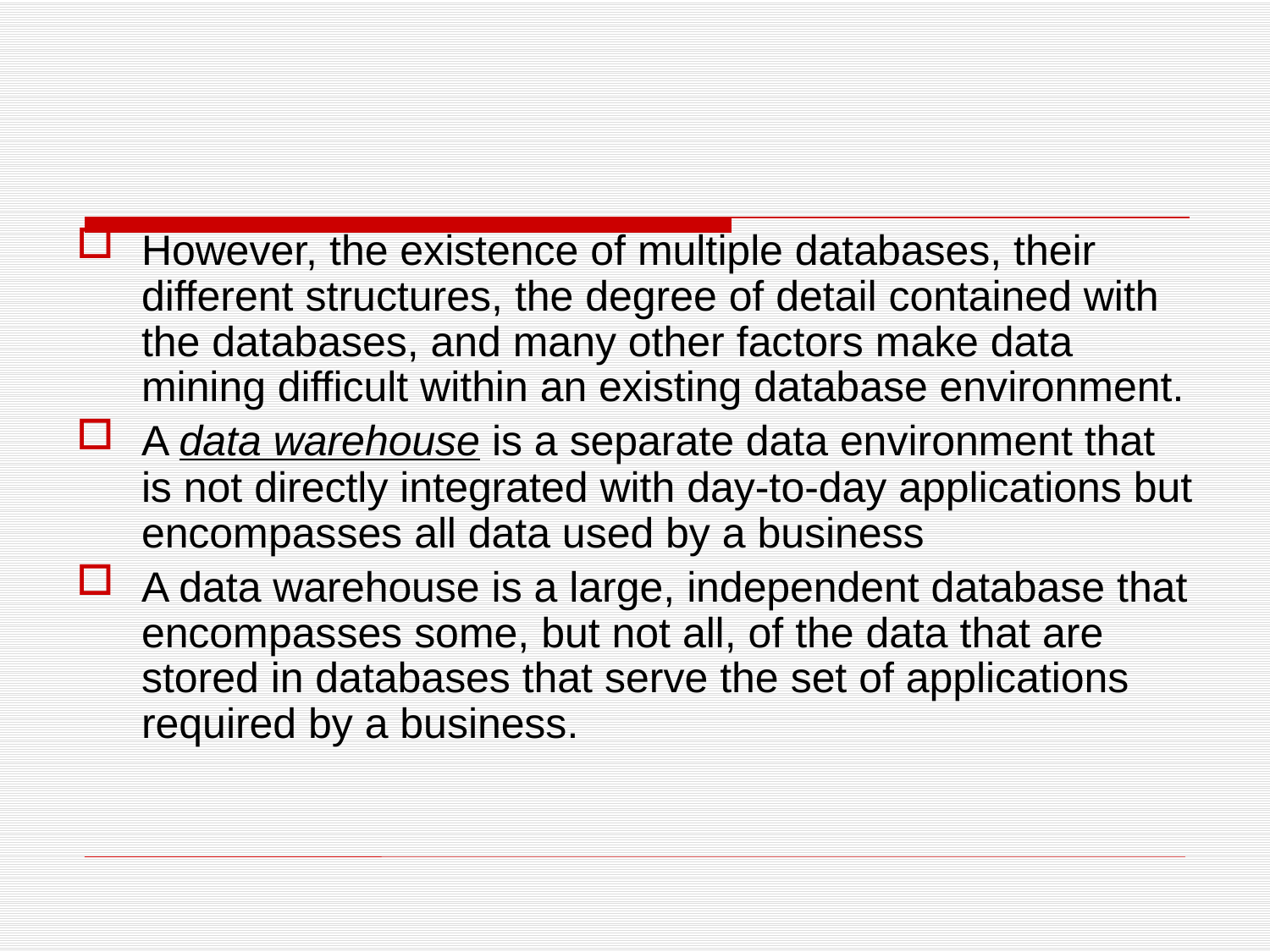

However, the existence of multiple databases, their different structures, the degree of detail contained with the databases, and many other factors make data mining difficult within an existing database environment.
A data warehouse is a separate data environment that is not directly integrated with day-to-day applications but encompasses all data used by a business
A data warehouse is a large, independent database that encompasses some, but not all, of the data that are stored in databases that serve the set of applications required by a business.